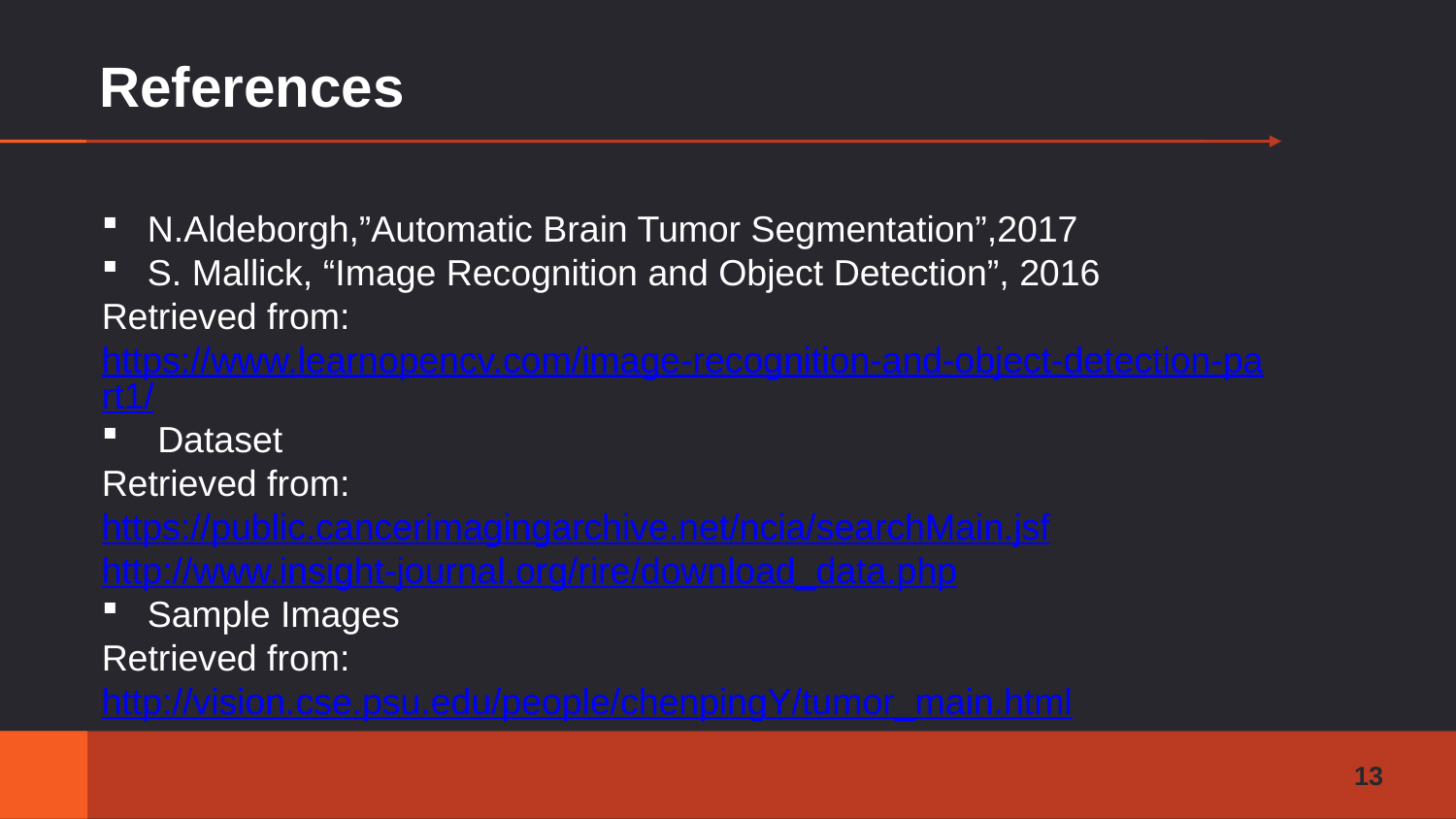

References
N.Aldeborgh,”Automatic Brain Tumor Segmentation”,2017
S. Mallick, “Image Recognition and Object Detection”, 2016
Retrieved from: https://www.learnopencv.com/image-recognition-and-object-detection-part1/
 Dataset
Retrieved from:
https://public.cancerimagingarchive.net/ncia/searchMain.jsf
http://www.insight-journal.org/rire/download_data.php
Sample Images
Retrieved from: http://vision.cse.psu.edu/people/chenpingY/tumor_main.html
13